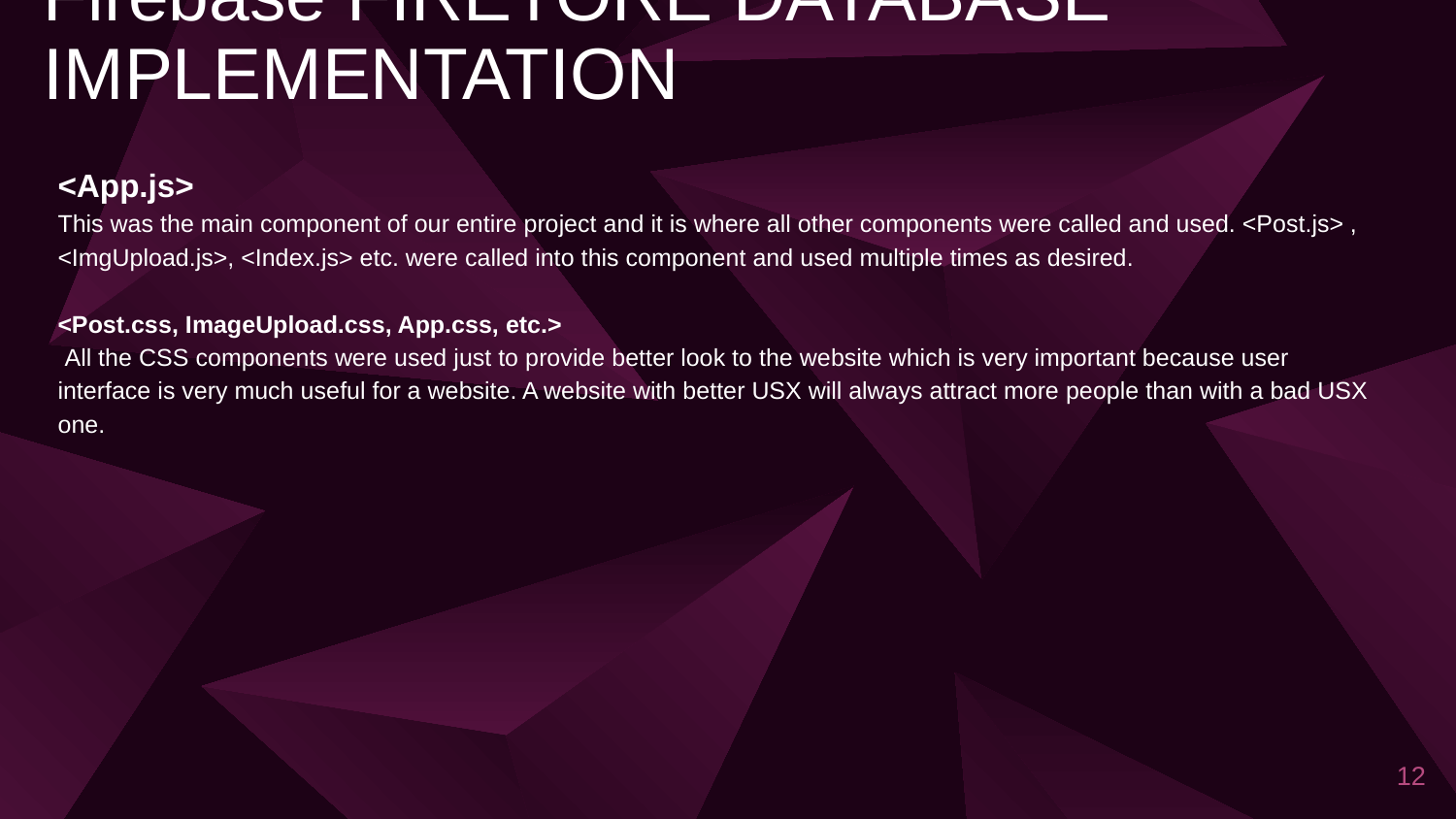

Firebase FIRETORE DATABASE IMPLEMENTATION

<App.js>
This was the main component of our entire project and it is where all other components were called and used. <Post.js> , <ImgUpload.js>, <Index.js> etc. were called into this component and used multiple times as desired.

<Post.css, ImageUpload.css, App.css, etc.>
 All the CSS components were used just to provide better look to the website which is very important because user interface is very much useful for a website. A website with better USX will always attract more people than with a bad USX one.

12